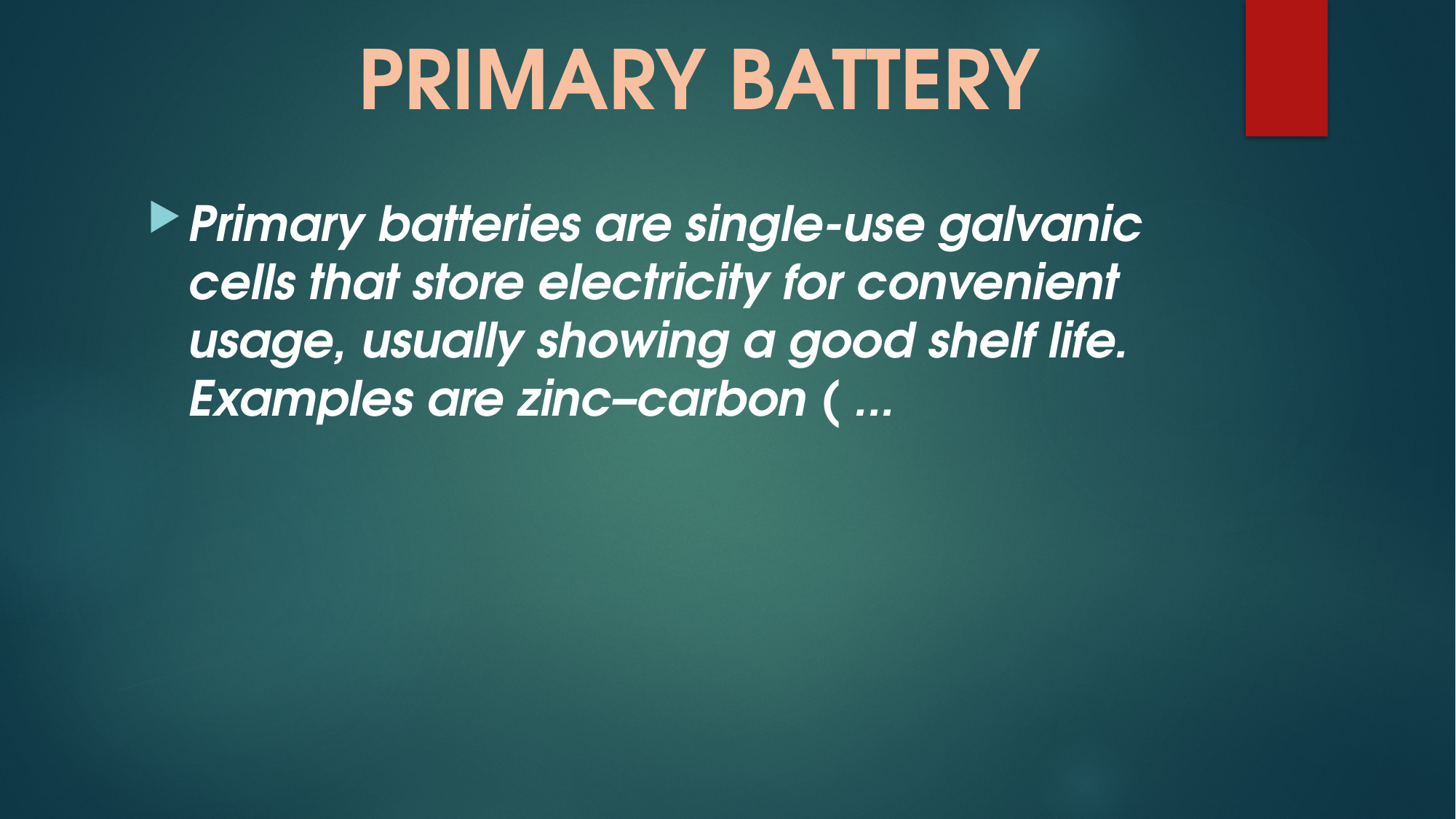

PRIMARY BATTERY
Primary batteries are single-use galvanic cells that store electricity for convenient usage, usually showing a good shelf life. Examples are zinc–carbon ( ...